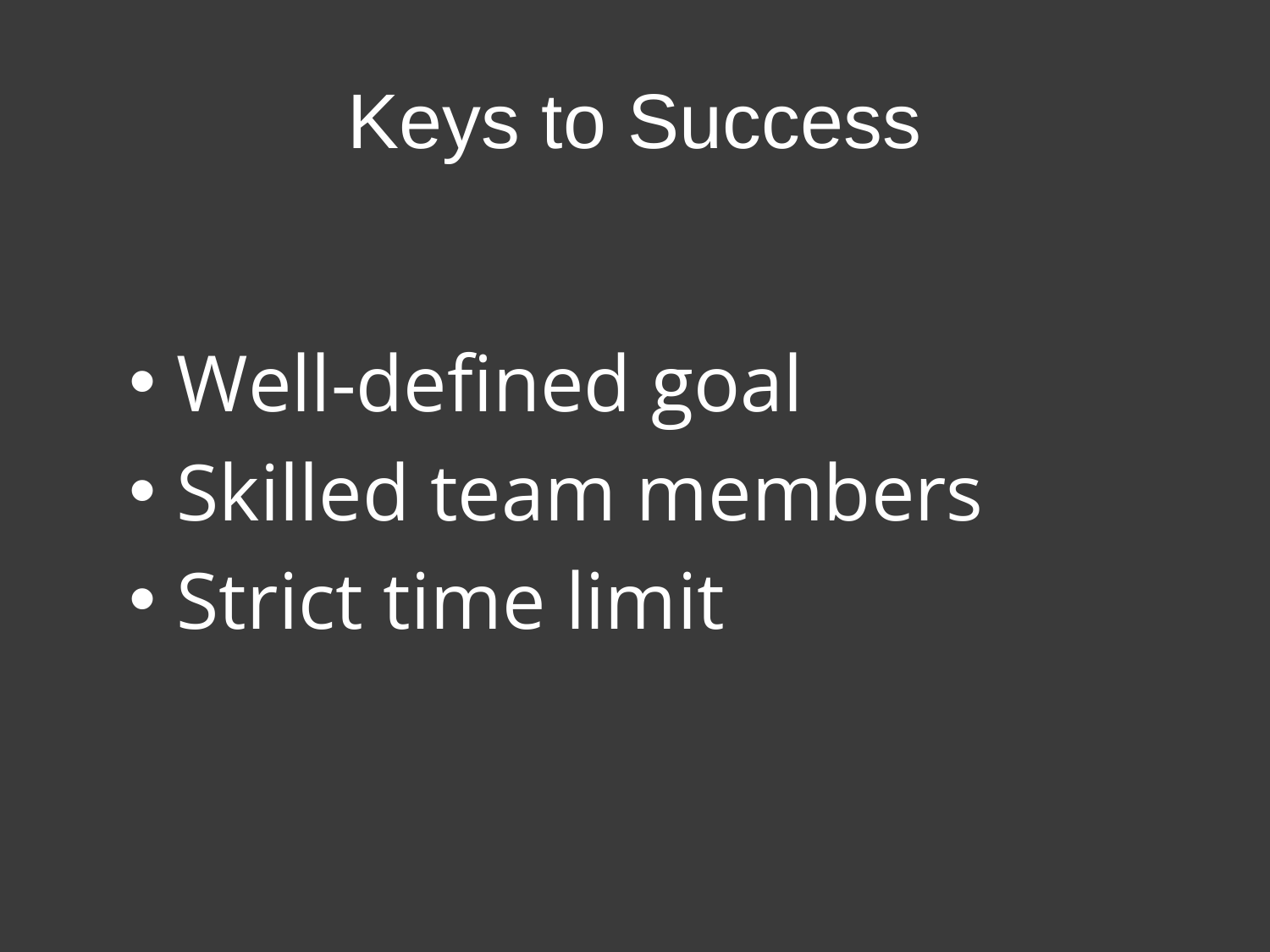

# Keys to Success
Well-defined goal
Skilled team members
Strict time limit